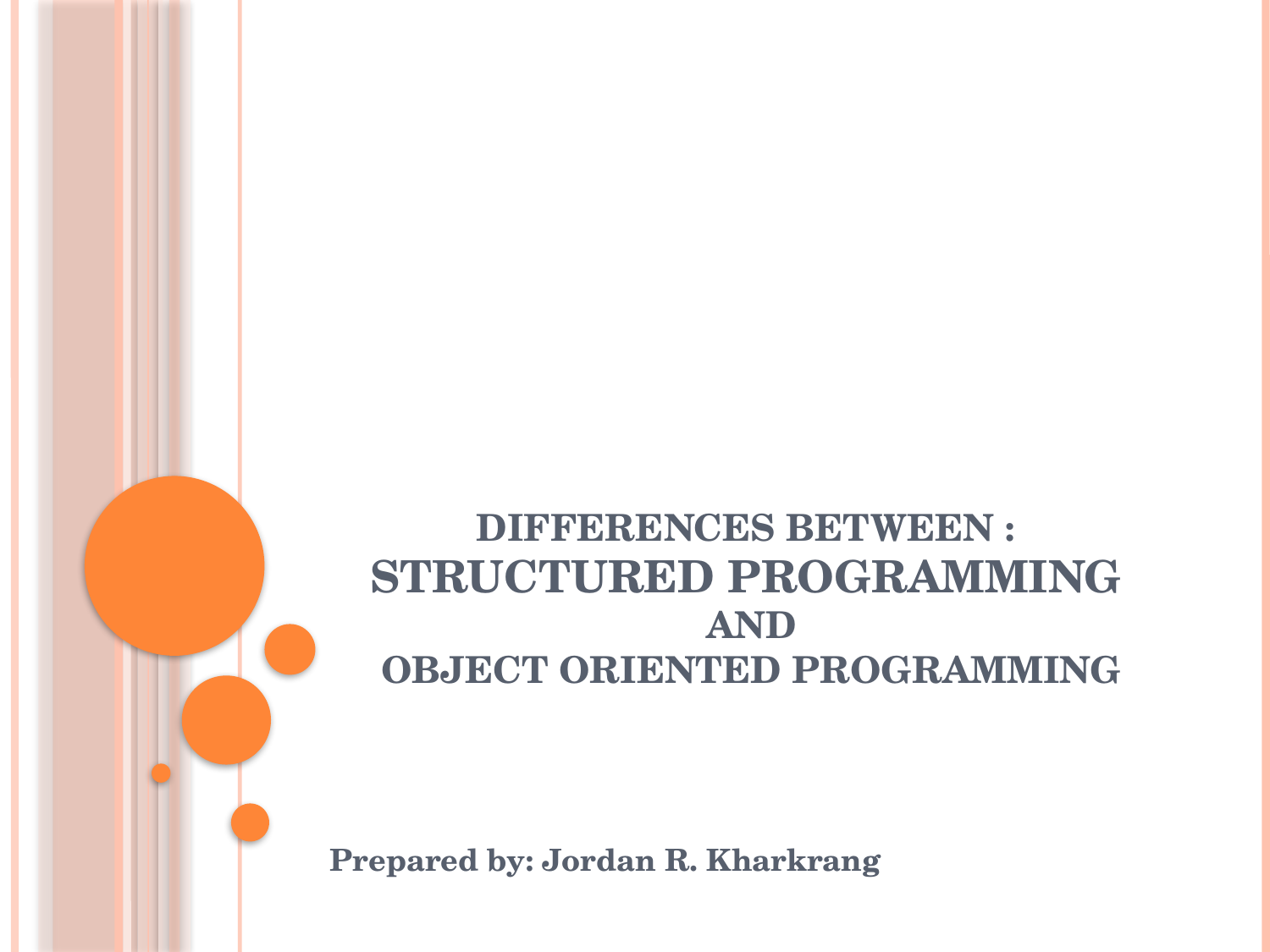

# Differences Between : Structured Programming and Object Oriented Programming

Prepared by: Jordan R. Kharkrang